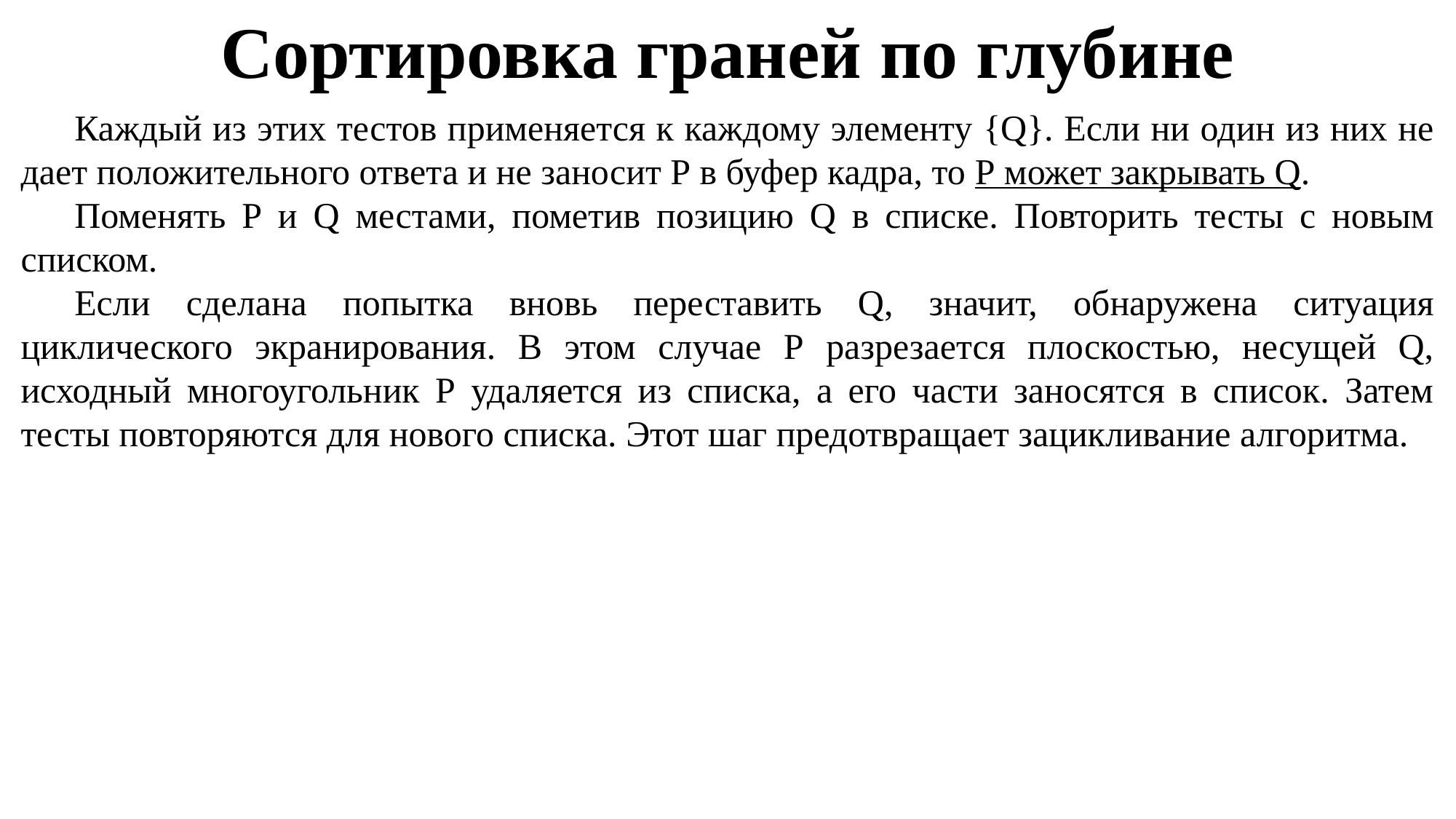

Сортировка граней по глубине
Каждый из этих тестов применяется к каждому элементу {Q}. Если ни один из них не дает положительного ответа и не заносит Р в буфер кадра, то Р может закрывать Q.
Поменять Р и Q местами, пометив позицию Q в списке. Повторить тесты с новым списком.
Если сделана попытка вновь переставить Q, значит, обнаружена ситуация циклического экранирования. В этом случае Р разрезается плоскостью, несущей Q, исходный многоугольник Р удаляется из списка, а его части заносятся в список. Затем тесты повторяются для нового списка. Этот шаг предотвращает зацикливание алгоритма.